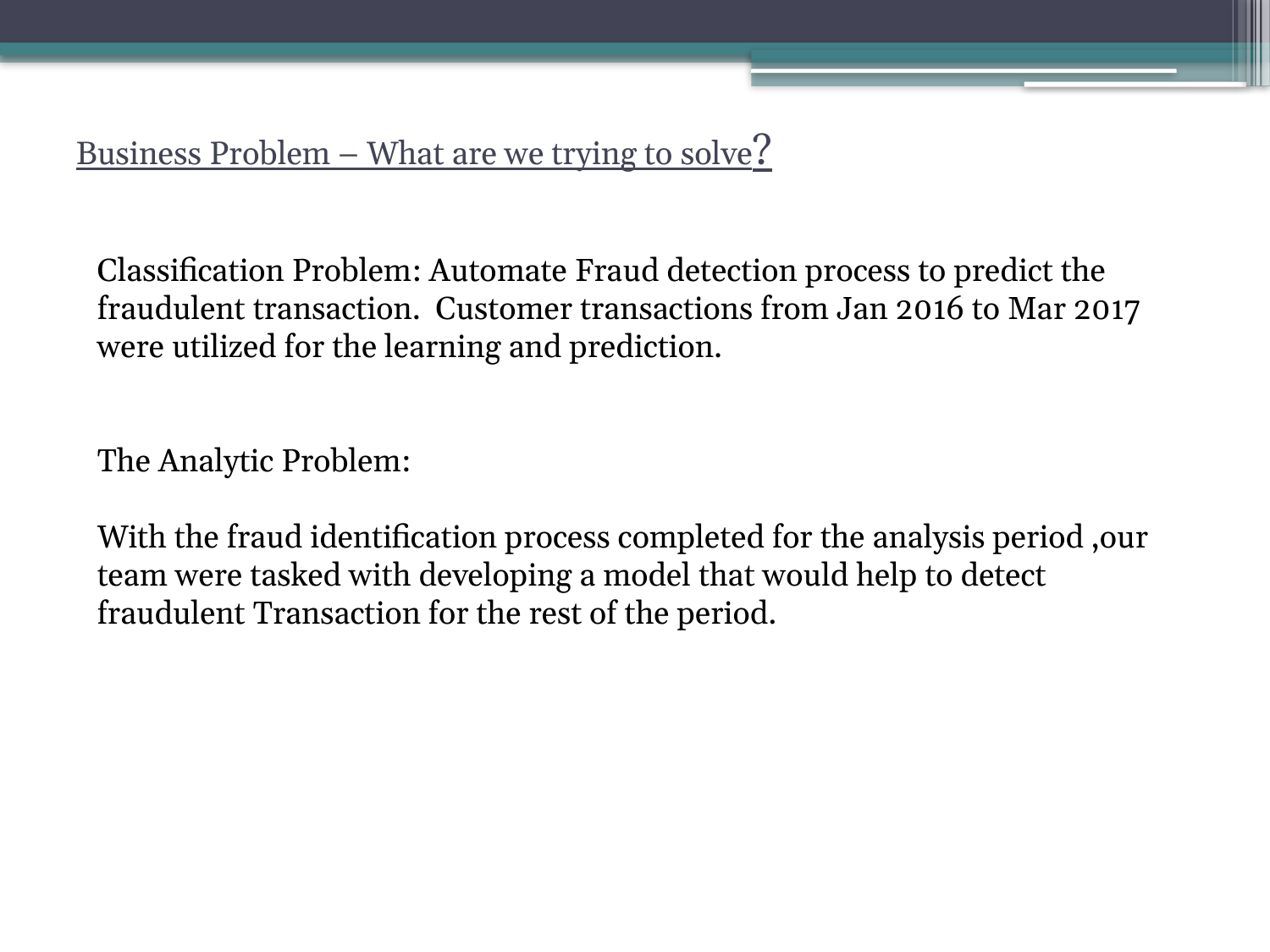

# Business Problem – What are we trying to solve?
Classification Problem: Automate Fraud detection process to predict the fraudulent transaction.  Customer transactions from Jan 2016 to Mar 2017 were utilized for the learning and prediction.

The Analytic Problem:

With the fraud identification process completed for the analysis period ,our team were tasked with developing a model that would help to detect fraudulent Transaction for the rest of the period.